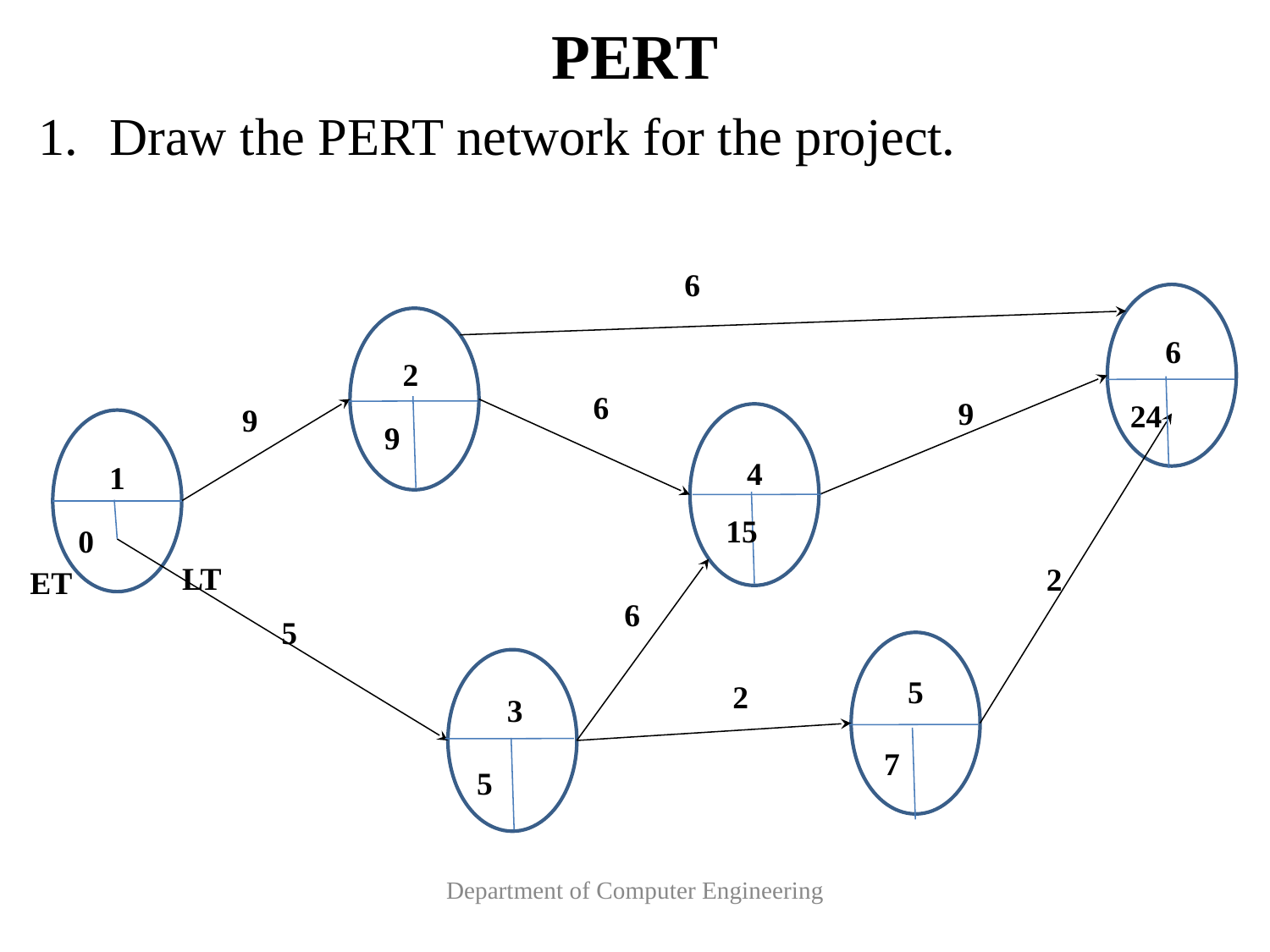

# PERT
Draw the PERT network for the project.

6

6
2
6
9
24
9

9
4
1
15
0
LT
2
ET
6
5

5
2
3
7
5
Department of Computer Engineering